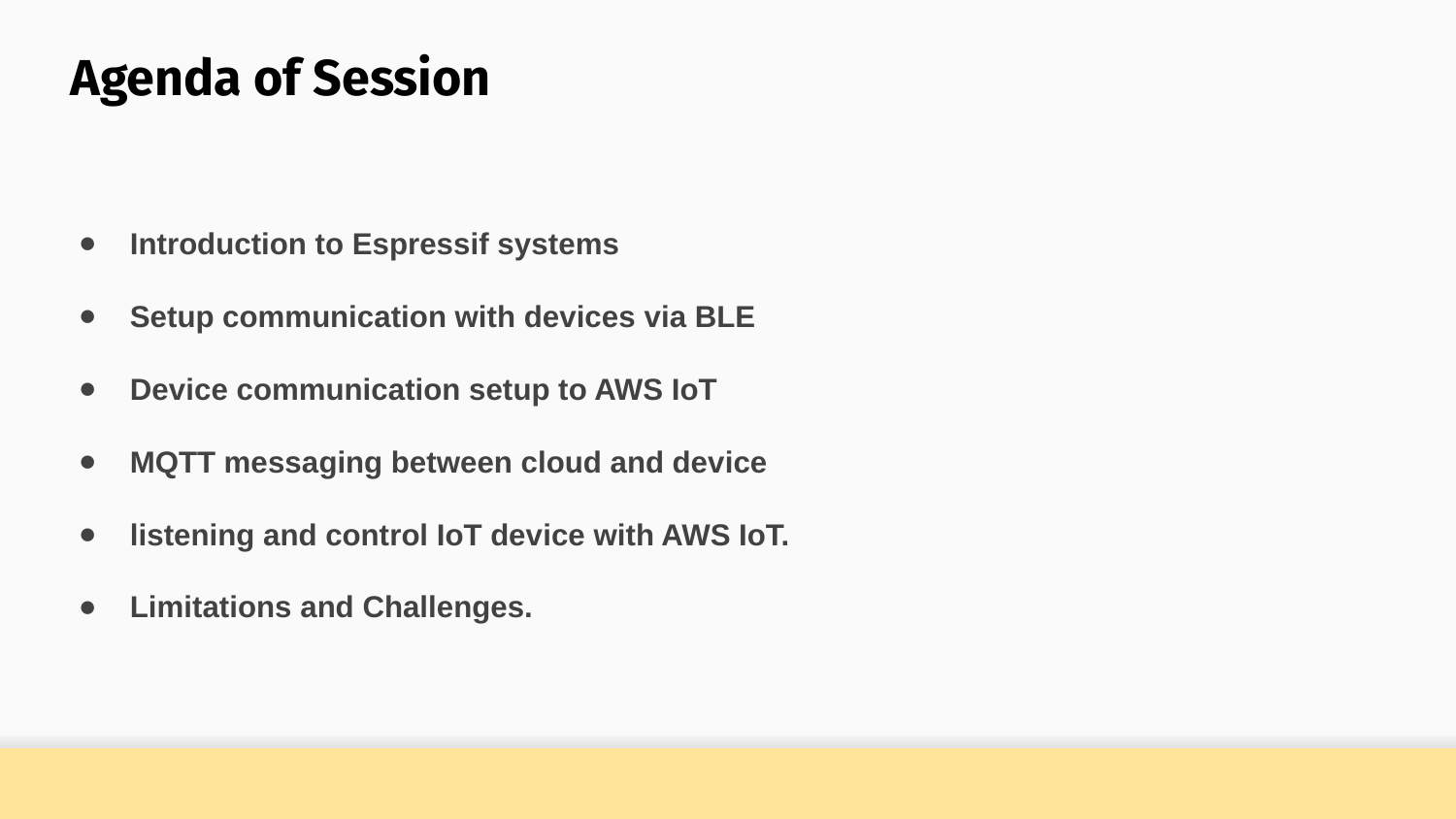

Agenda of Session
Introduction to Espressif systems
Setup communication with devices via BLE
Device communication setup to AWS IoT
MQTT messaging between cloud and device
listening and control IoT device with AWS IoT.
Limitations and Challenges.